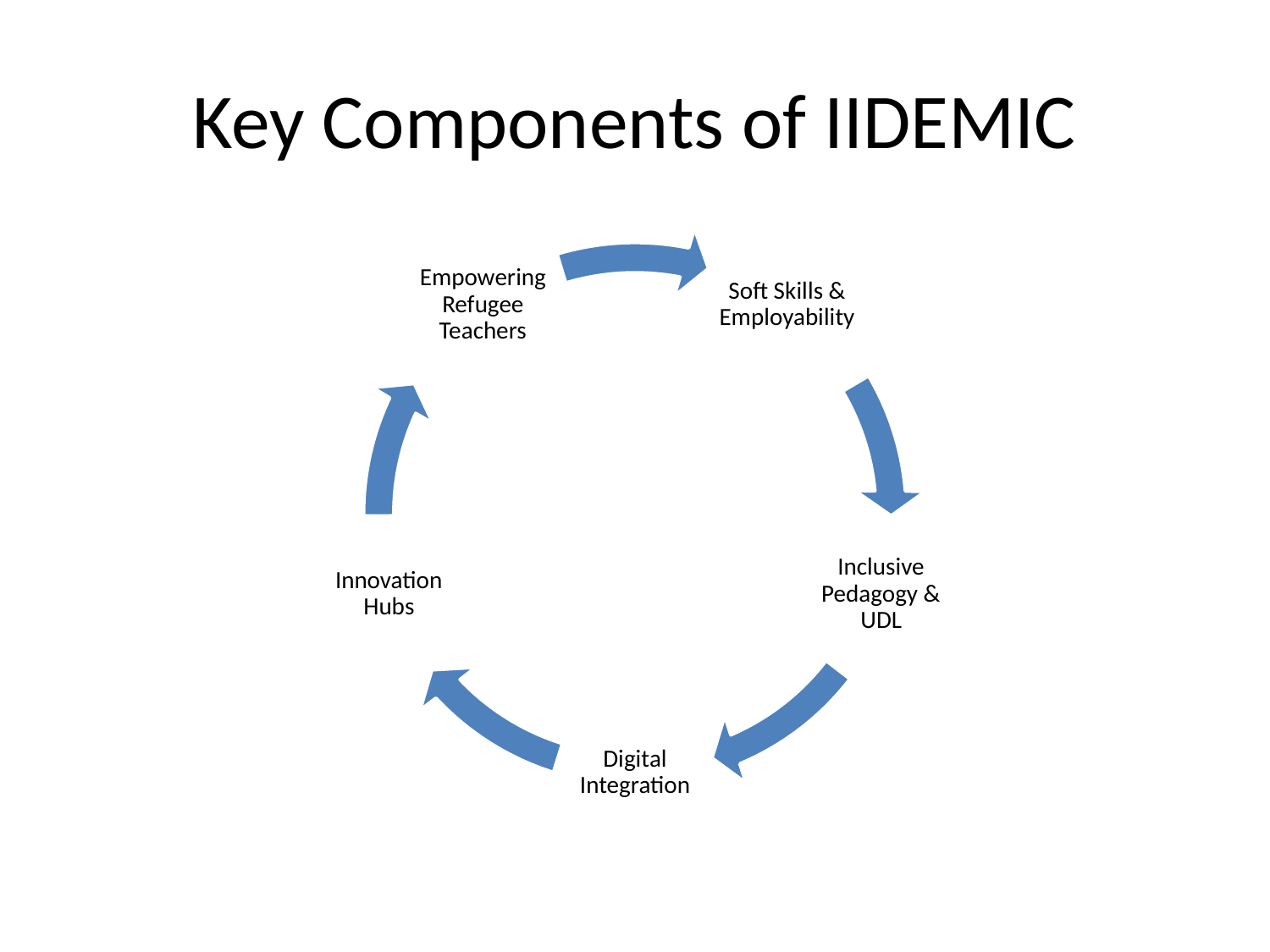

# Key Components of IIDEMIC
Soft Skills & Employability
Inclusive Pedagogy & UDL
Digital Integration
Innovation Hubs
Empowering Refugee Teachers